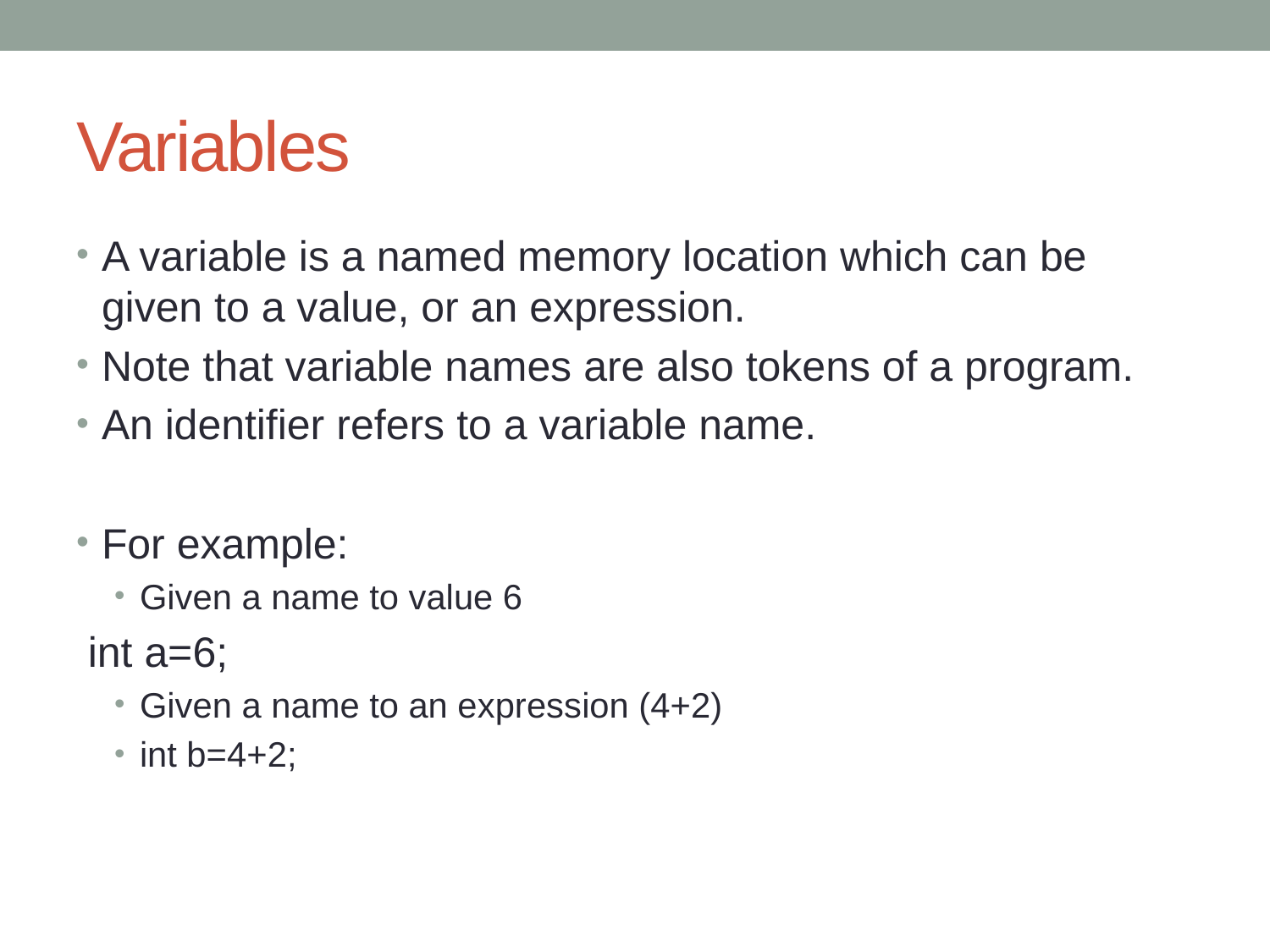

# Variables
A variable is a named memory location which can be given to a value, or an expression.
Note that variable names are also tokens of a program.
An identifier refers to a variable name.

For example:
Given a name to value 6
 int a=6;
Given a name to an expression (4+2)
int b=4+2;